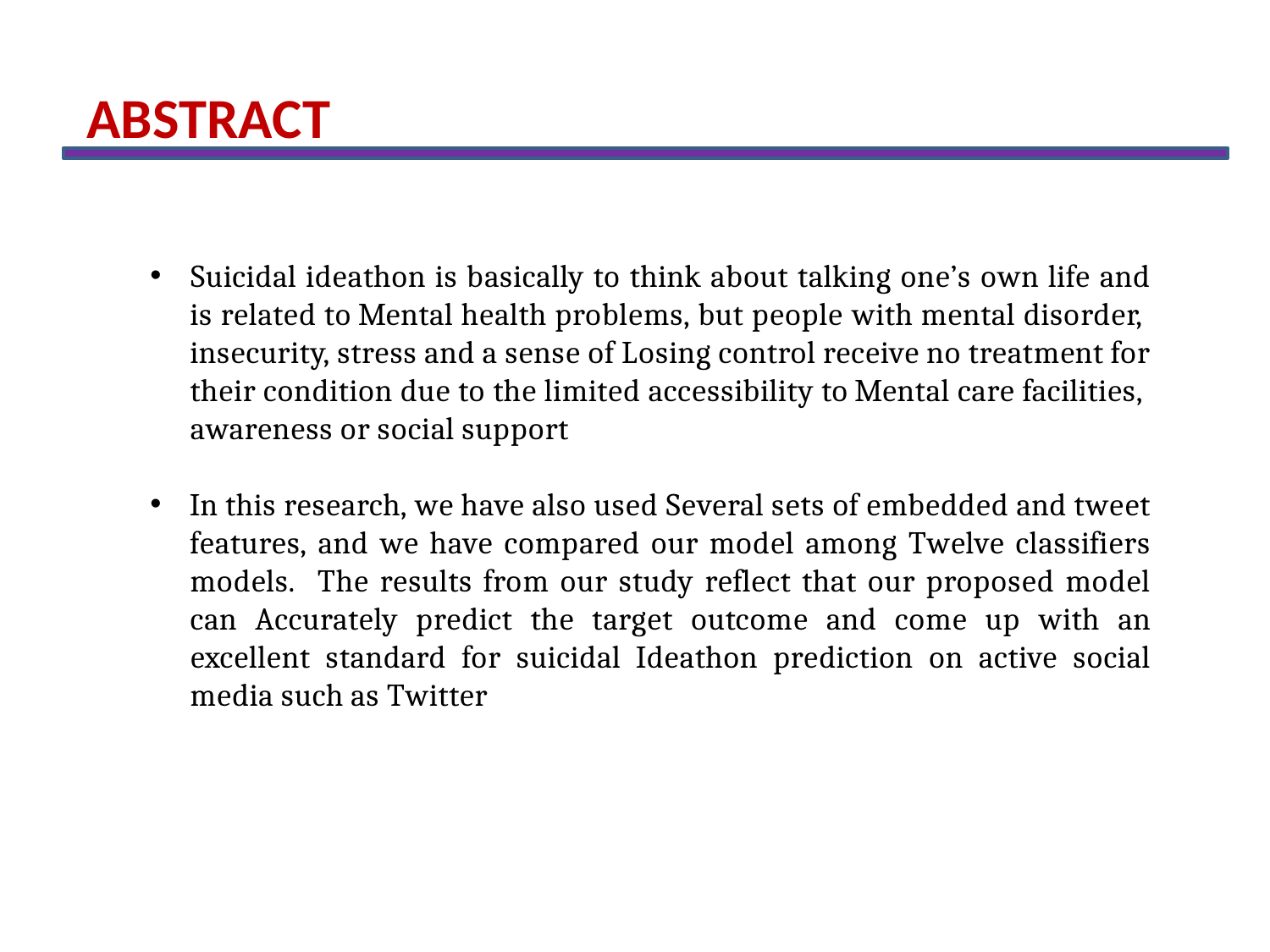

ABSTRACT

Suicidal ideathon is basically to think about talking one’s own life and is related to Mental health problems, but people with mental disorder,  insecurity, stress and a sense of Losing control receive no treatment for their condition due to the limited accessibility to Mental care facilities,  awareness or social support

In this research, we have also used Several sets of embedded and tweet features, and we have compared our model among Twelve classifiers models.  The results from our study reflect that our proposed model can Accurately predict the target outcome and come up with an excellent standard for suicidal Ideathon prediction on active social media such as Twitter